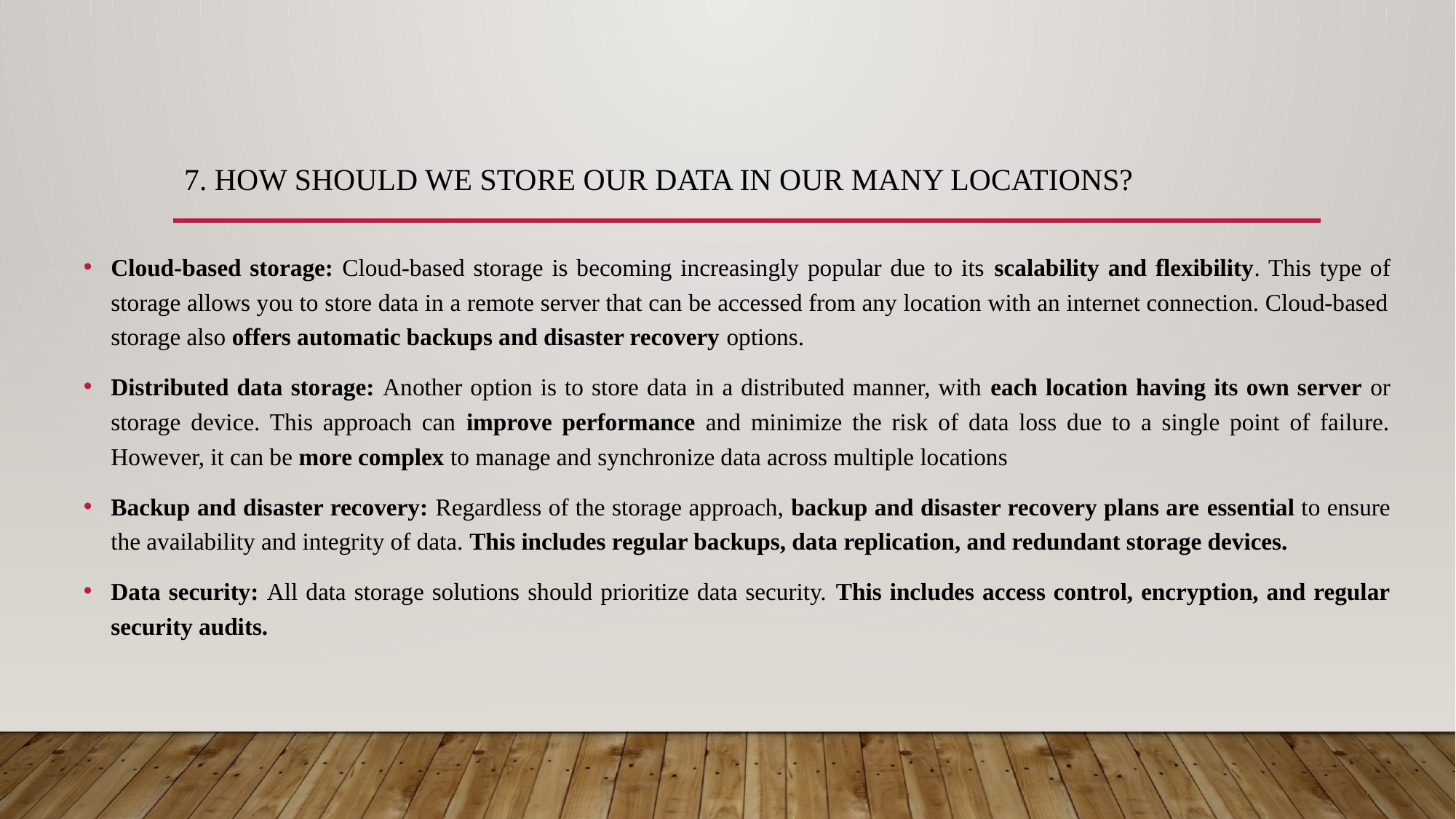

# 7. How should we store our data in our many locations?
Cloud-based storage: Cloud-based storage is becoming increasingly popular due to its scalability and flexibility. This type of storage allows you to store data in a remote server that can be accessed from any location with an internet connection. Cloud-based storage also offers automatic backups and disaster recovery options.
Distributed data storage: Another option is to store data in a distributed manner, with each location having its own server or storage device. This approach can improve performance and minimize the risk of data loss due to a single point of failure. However, it can be more complex to manage and synchronize data across multiple locations
Backup and disaster recovery: Regardless of the storage approach, backup and disaster recovery plans are essential to ensure the availability and integrity of data. This includes regular backups, data replication, and redundant storage devices.
Data security: All data storage solutions should prioritize data security. This includes access control, encryption, and regular security audits.